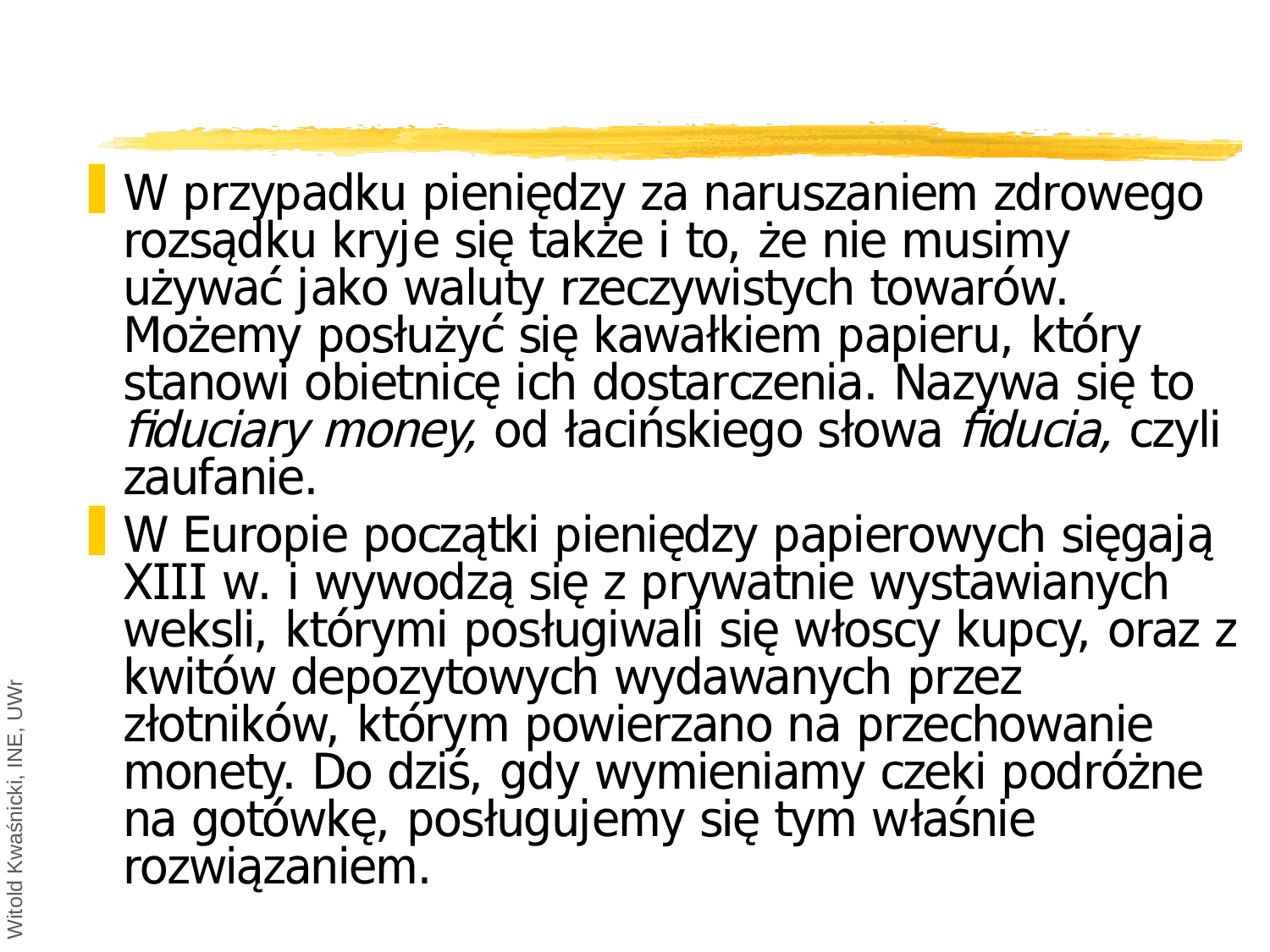

#
W przypadku pieniędzy za naruszaniem zdrowego rozsądku kryje się także i to, że nie musimy używać jako waluty rzeczywistych towarów. Możemy posłużyć się kawałkiem papieru, który stanowi obietnicę ich dostarczenia. Nazywa się to fiduciary money, od łacińskiego słowa fiducia, czyli zaufanie.
W Europie początki pieniędzy papierowych sięgają XIII w. i wywodzą się z prywatnie wystawianych weksli, którymi posługiwali się włoscy kupcy, oraz z kwitów depozytowych wydawanych przez złotników, którym powierzano na przechowanie monety. Do dziś, gdy wymieniamy czeki podróżne na gotówkę, posługujemy się tym właśnie rozwiązaniem.

Witold Kwaśnicki, INE, UWr